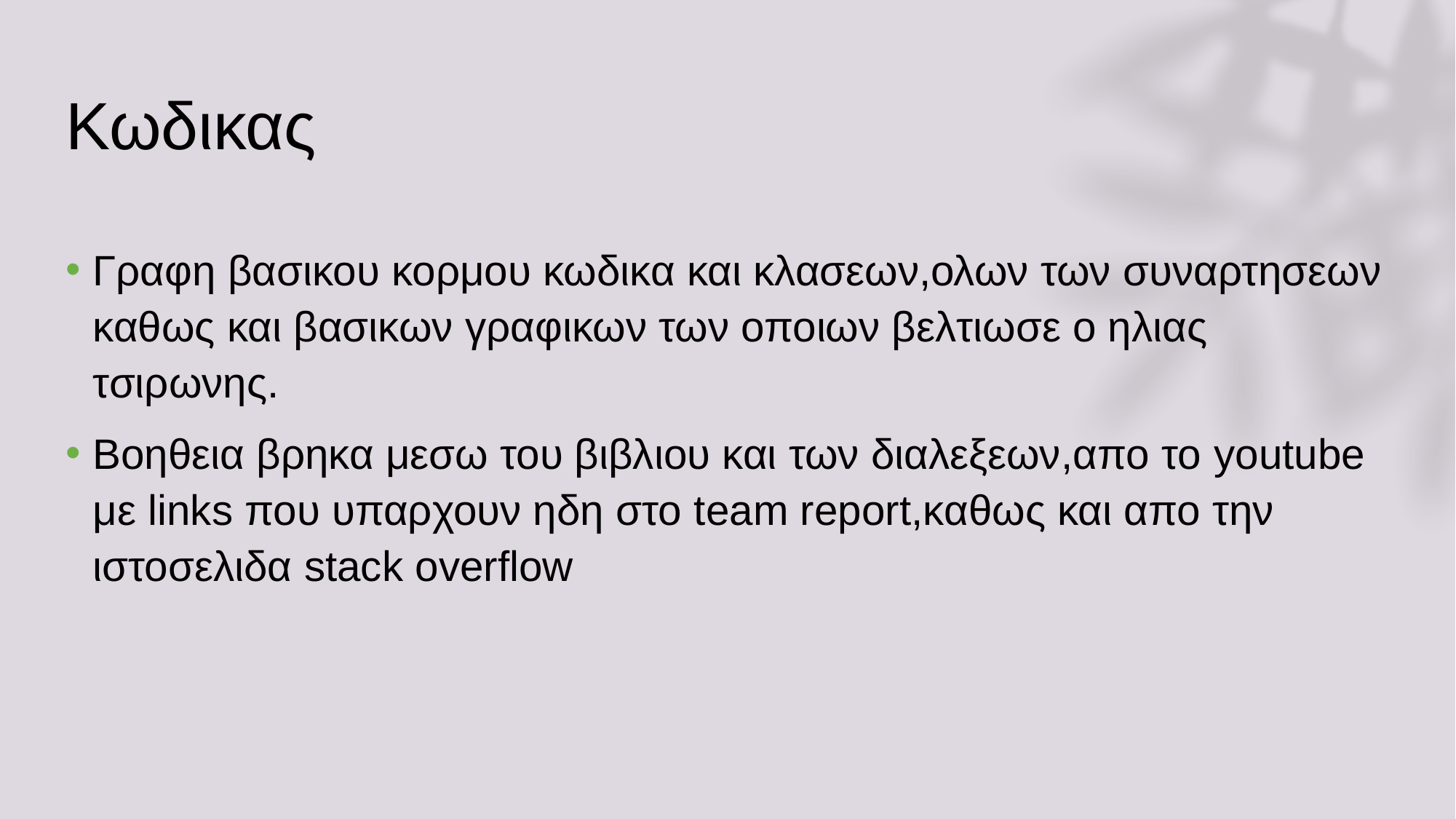

# Κωδικας
Γραφη βασικου κορμου κωδικα και κλασεων,ολων των συναρτησεων καθως και βασικων γραφικων των οποιων βελτιωσε ο ηλιας τσιρωνης.
Βοηθεια βρηκα μεσω του βιβλιου και των διαλεξεων,απο το youtube με links που υπαρχουν ηδη στο team report,καθως και απο την ιστοσελιδα stack overflow